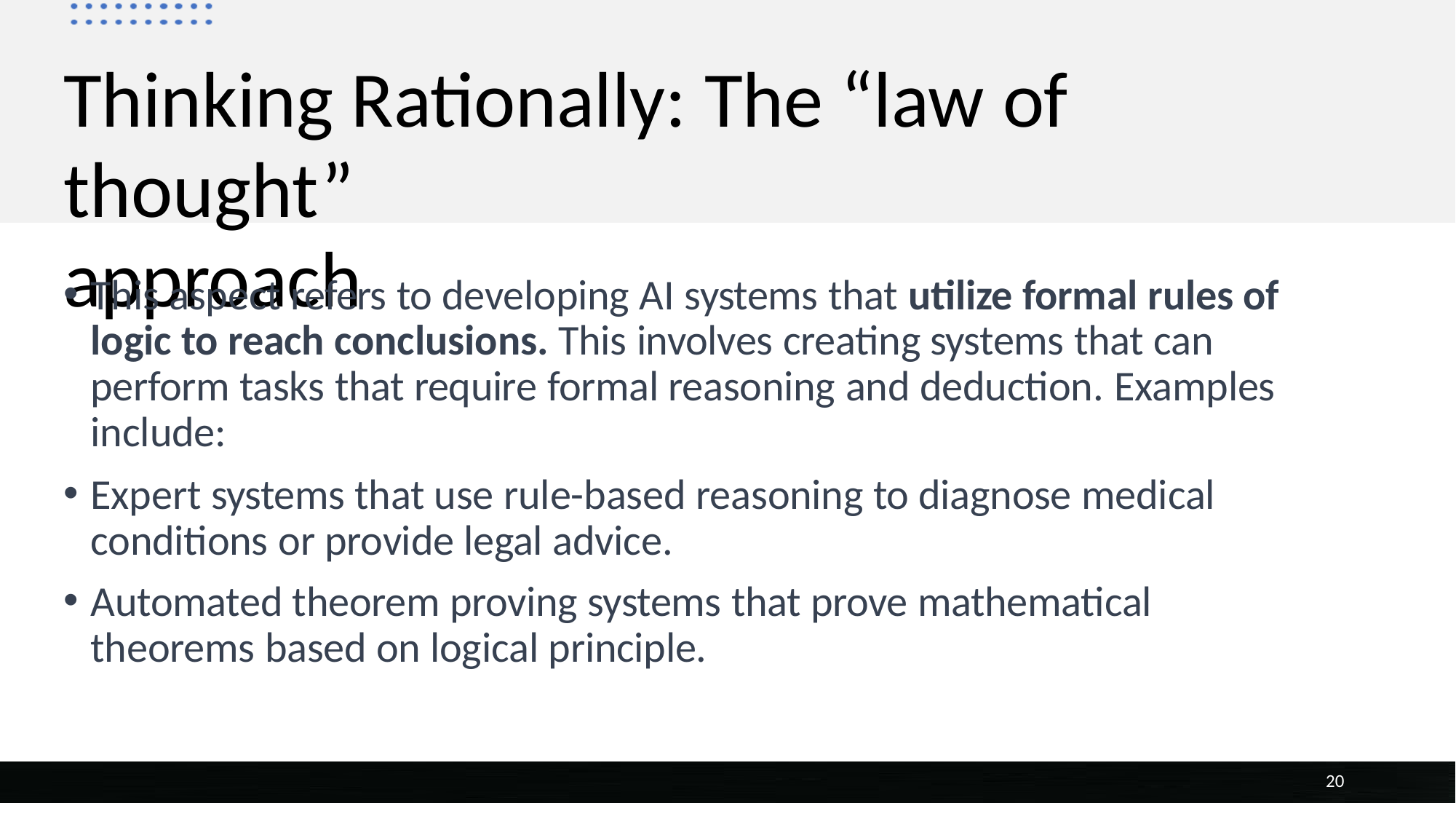

# Thinking Rationally: The “law of thought”
approach
This aspect refers to developing AI systems that utilize formal rules of  logic to reach conclusions. This involves creating systems that can  perform tasks that require formal reasoning and deduction. Examples  include:
Expert systems that use rule-based reasoning to diagnose medical  conditions or provide legal advice.
Automated theorem proving systems that prove mathematical  theorems based on logical principle.
20